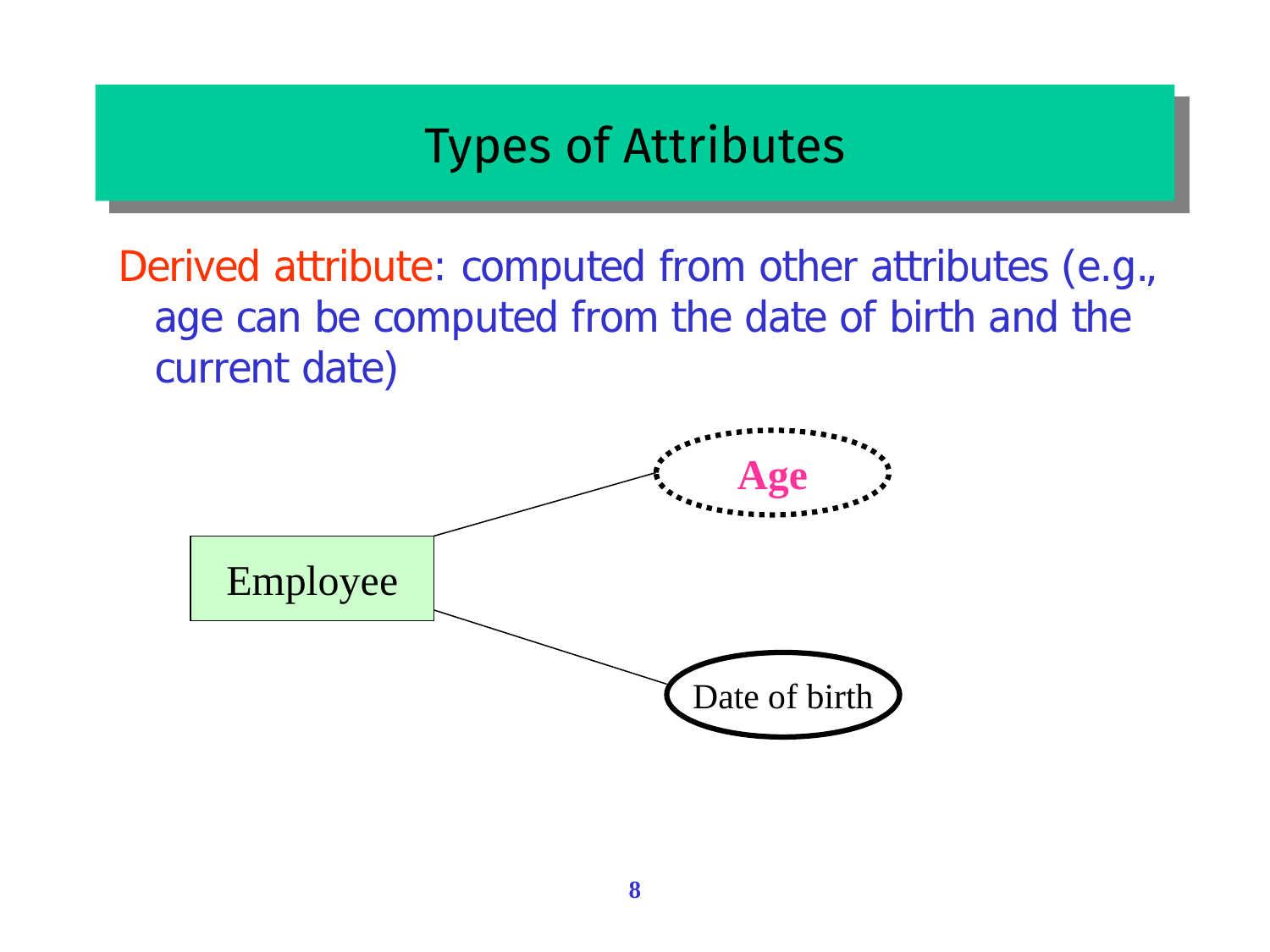

# Types of Attributes
 Derived attribute: computed from other attributes (e.g., age can be computed from the date of birth and the current date)
Age

Employee

Date of birth
8